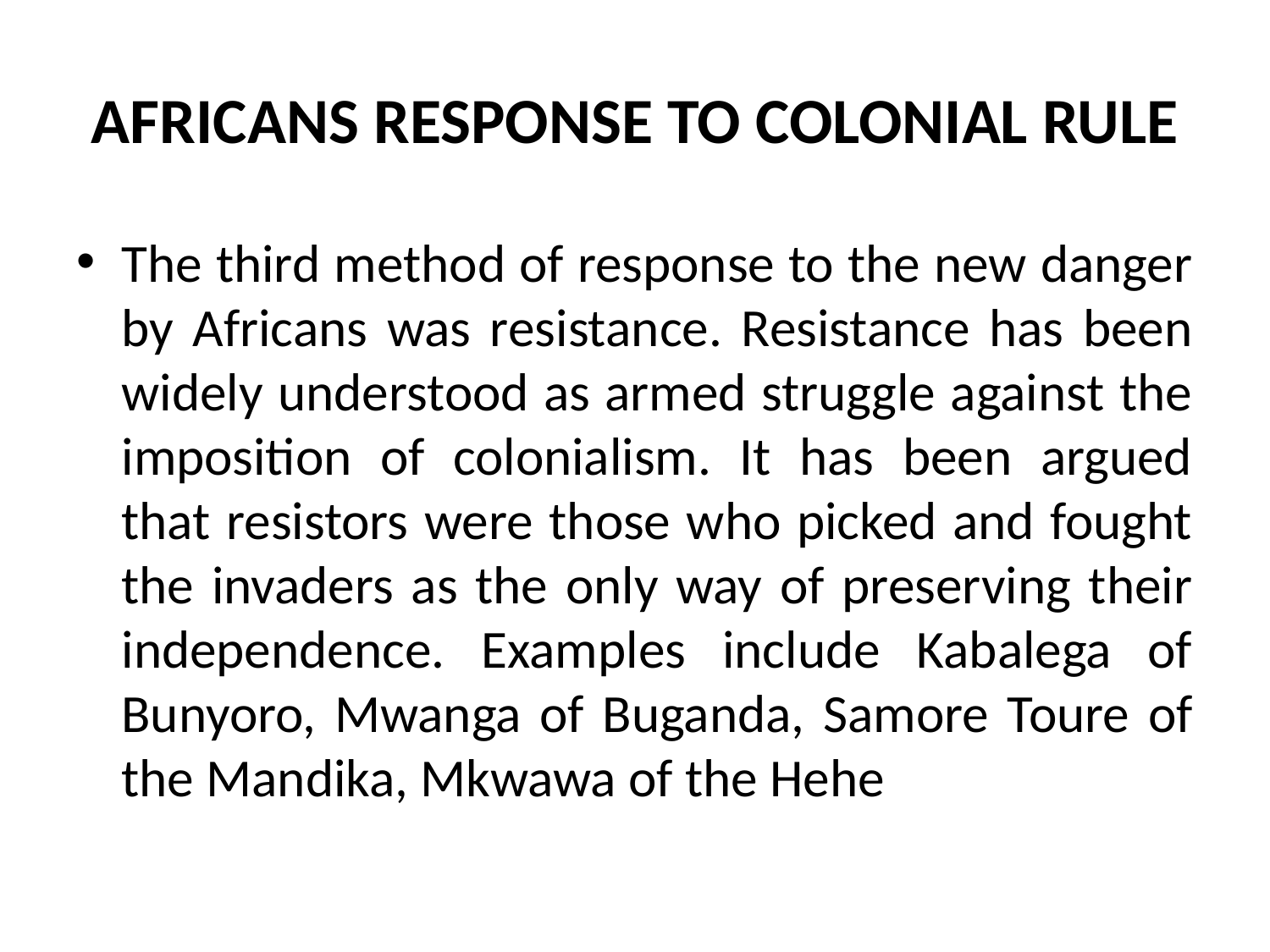

# AFRICANS RESPONSE TO COLONIAL RULE
The third method of response to the new danger by Africans was resistance. Resistance has been widely understood as armed struggle against the imposition of colonialism. It has been argued that resistors were those who picked and fought the invaders as the only way of preserving their independence. Examples include Kabalega of Bunyoro, Mwanga of Buganda, Samore Toure of the Mandika, Mkwawa of the Hehe